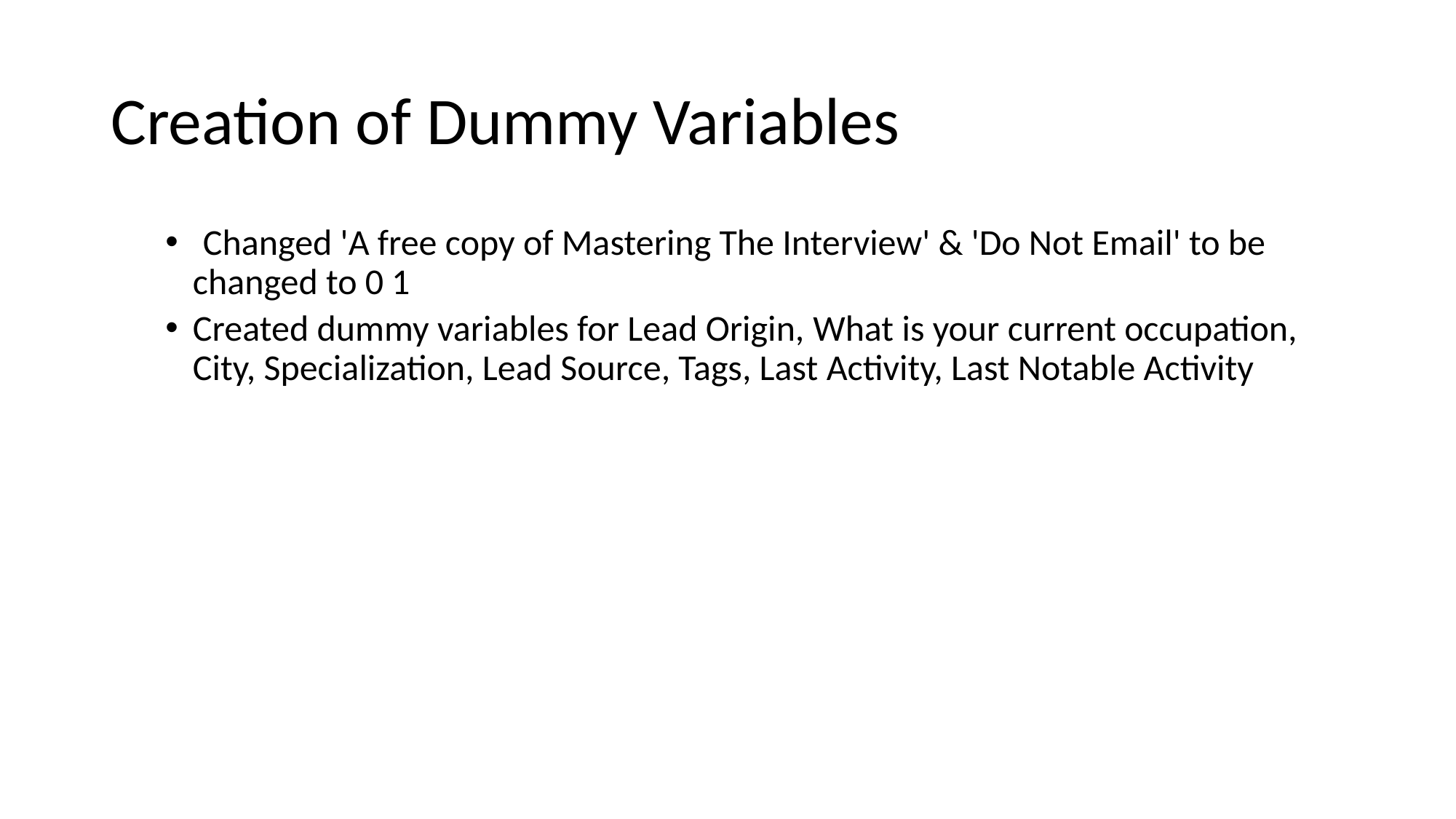

# Creation of Dummy Variables
 Changed 'A free copy of Mastering The Interview' & 'Do Not Email' to be changed to 0 1
Created dummy variables for Lead Origin, What is your current occupation, City, Specialization, Lead Source, Tags, Last Activity, Last Notable Activity